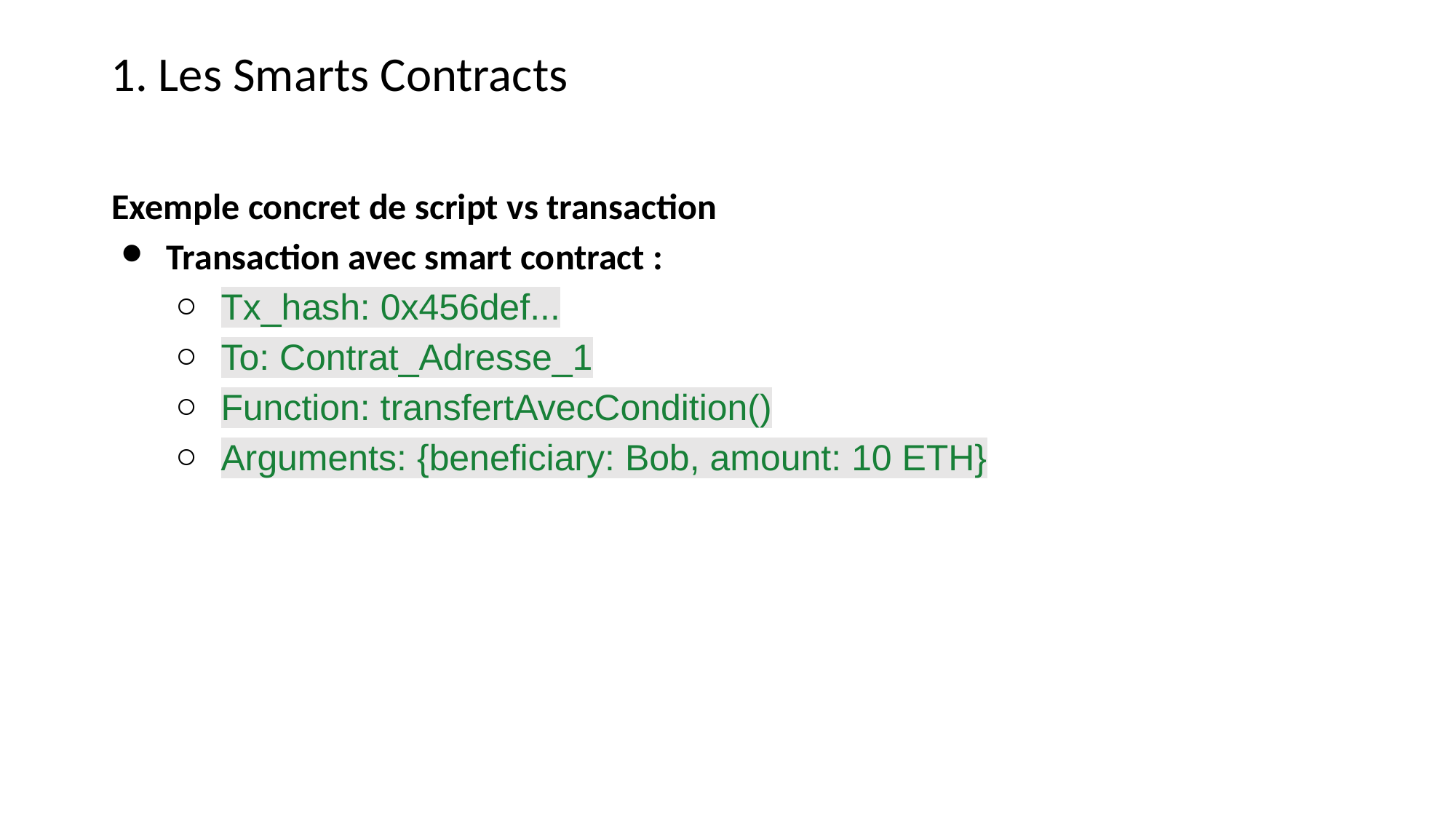

1. Les Smarts Contracts
Exemple concret de script vs transaction
Transaction avec smart contract :
Tx_hash: 0x456def...
To: Contrat_Adresse_1
Function: transfertAvecCondition()
Arguments: {beneficiary: Bob, amount: 10 ETH}